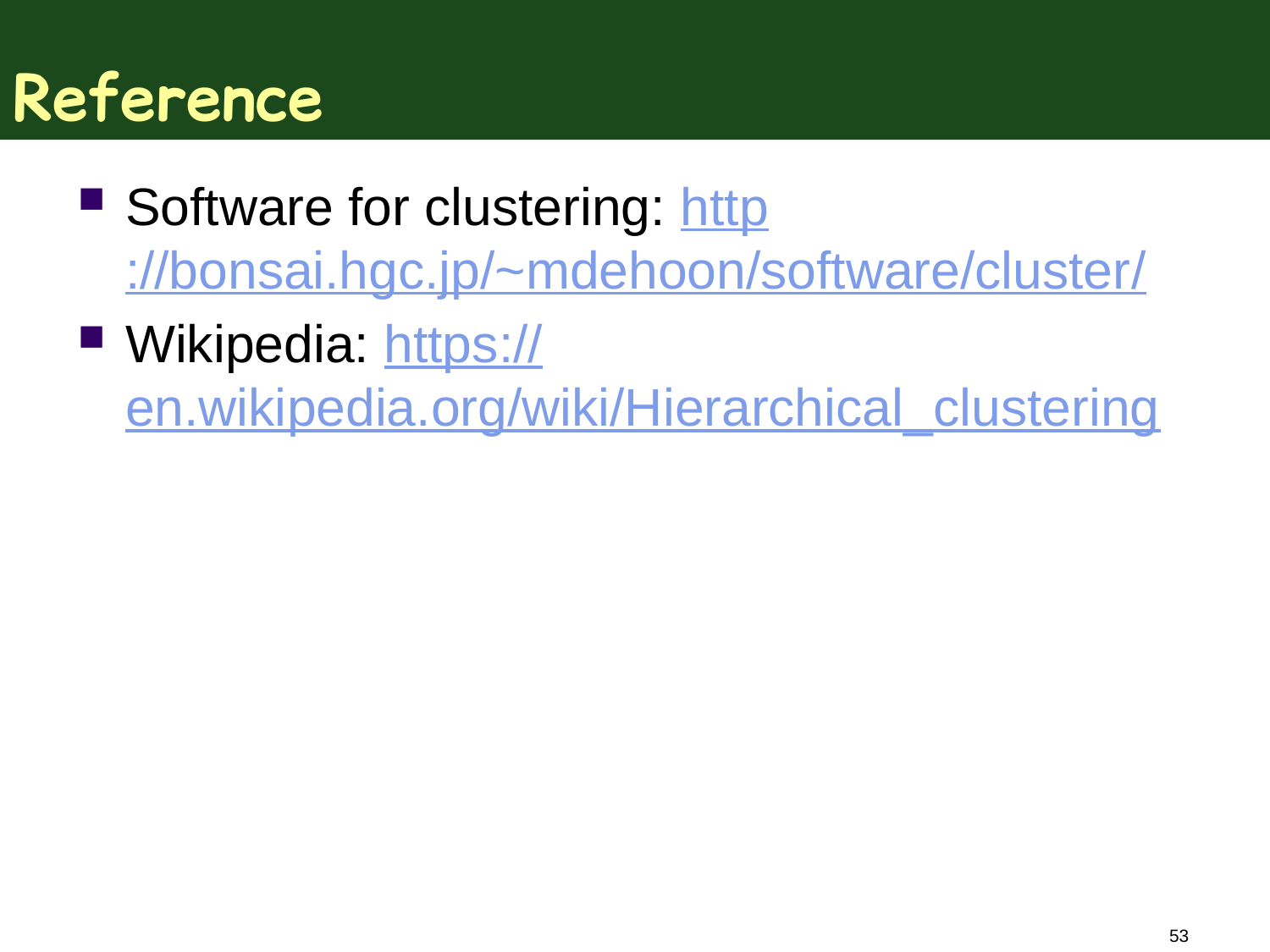

# Reference
Software for clustering: http://bonsai.hgc.jp/~mdehoon/software/cluster/
Wikipedia: https://en.wikipedia.org/wiki/Hierarchical_clustering

53